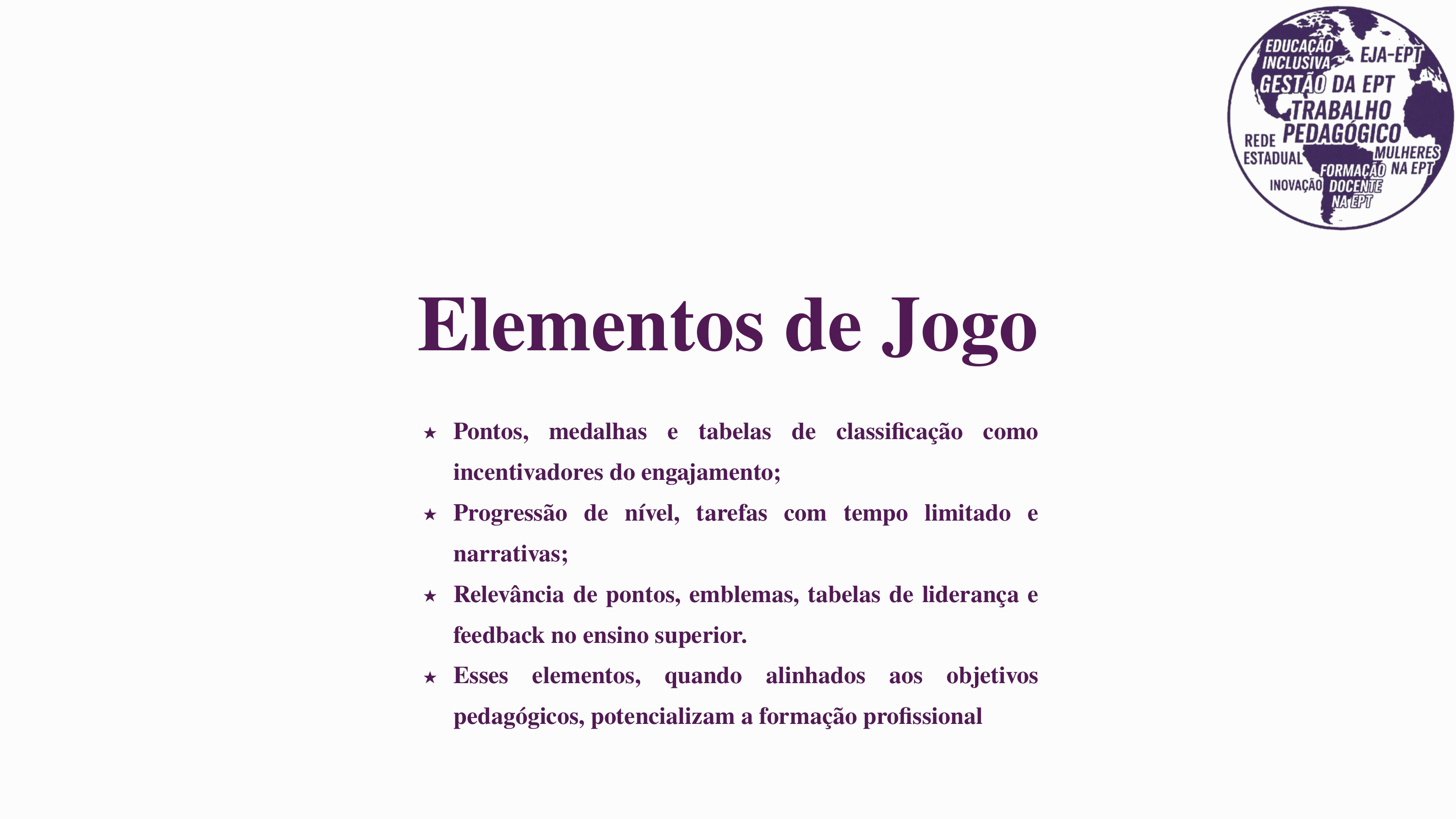

Elementos de Jogo
Pontos, medalhas e tabelas de classificação como incentivadores do engajamento;
Progressão de nível, tarefas com tempo limitado e narrativas;
Relevância de pontos, emblemas, tabelas de liderança e feedback no ensino superior.
Esses elementos, quando alinhados aos objetivos pedagógicos, potencializam a formação profissional